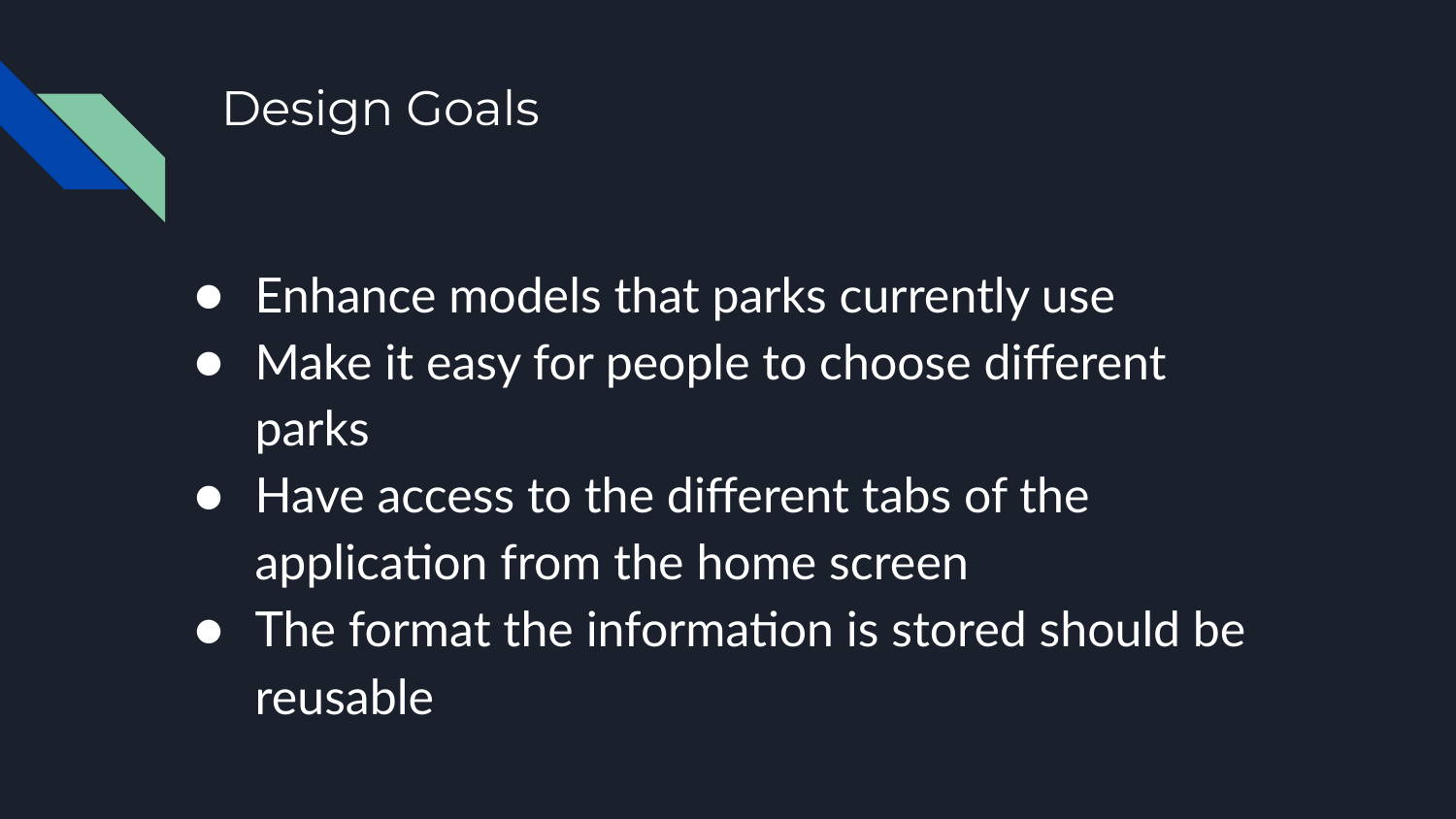

# Design Goals
Enhance models that parks currently use
Make it easy for people to choose different parks
Have access to the different tabs of the application from the home screen
The format the information is stored should be reusable